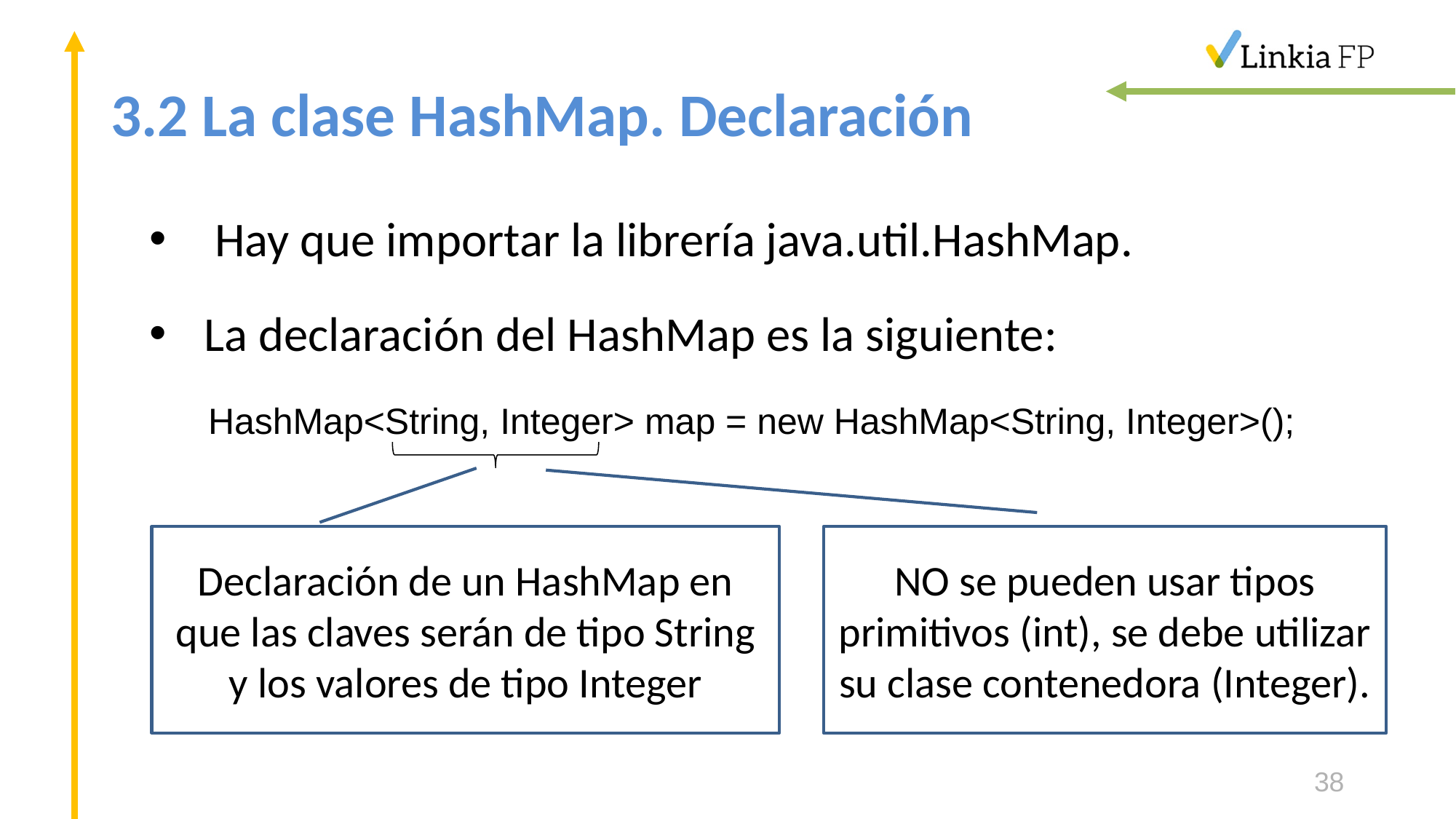

# 3.2 La clase HashMap. Declaración
 Hay que importar la librería java.util.HashMap.
La declaración del HashMap es la siguiente:
HashMap<String, Integer> map = new HashMap<String, Integer>();

Declaración de un HashMap en que las claves serán de tipo String y los valores de tipo Integer
NO se pueden usar tipos primitivos (int), se debe utilizar su clase contenedora (Integer).
38